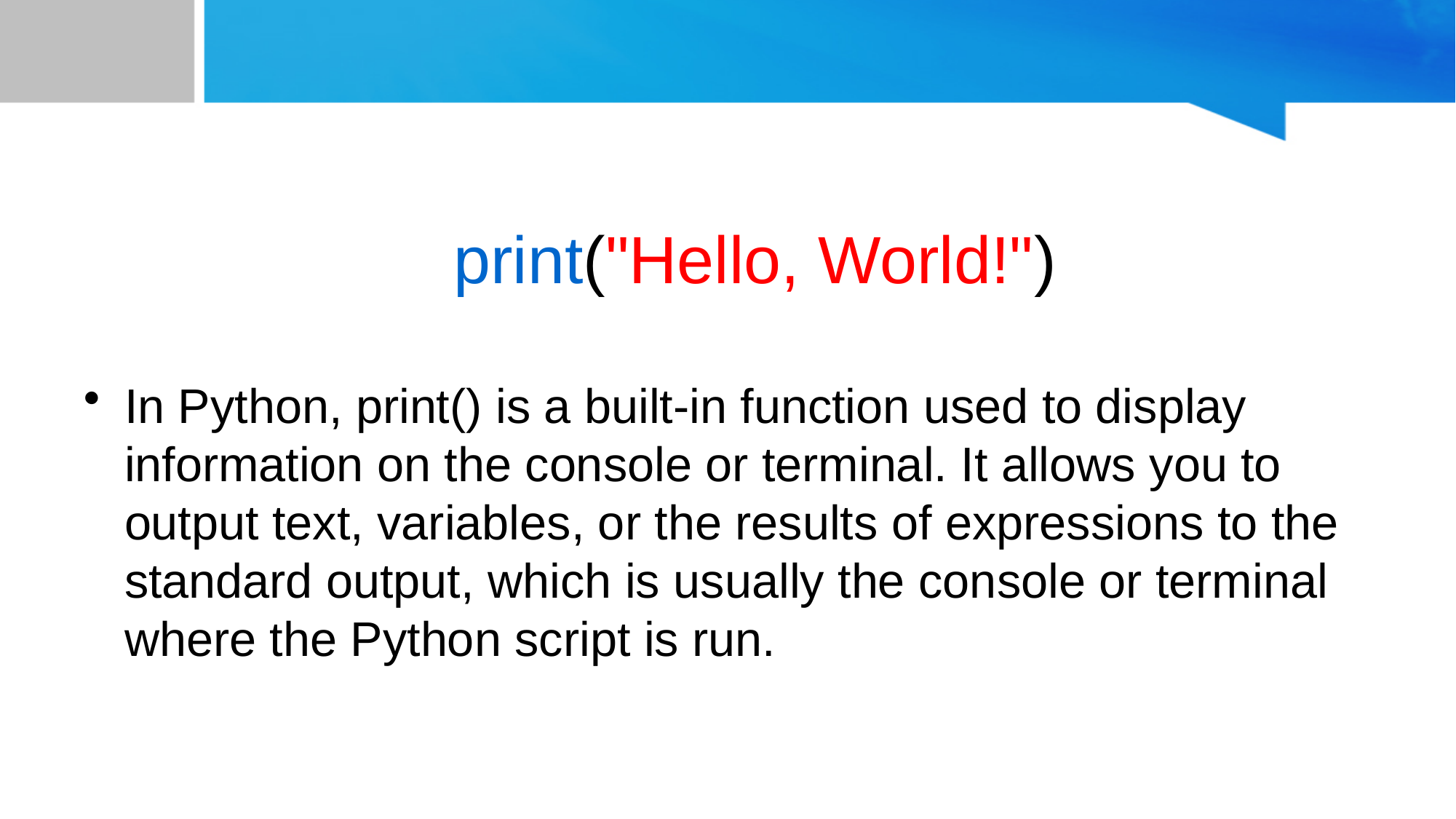

print("Hello, World!")

In Python, print() is a built-in function used to display information on the console or terminal. It allows you to output text, variables, or the results of expressions to the standard output, which is usually the console or terminal where the Python script is run.